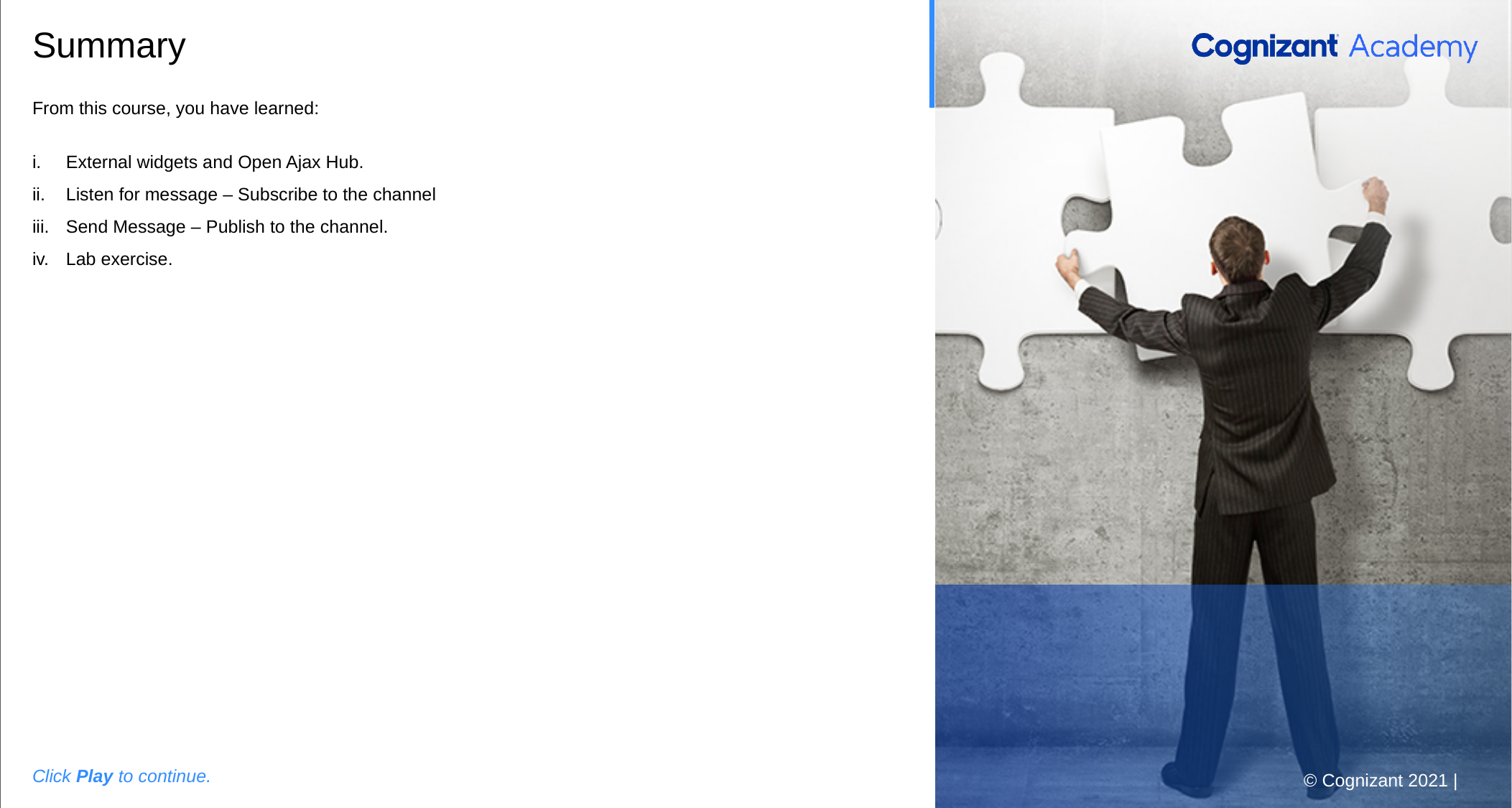

This is the Summary slide. A recap of the content should be added here and the summary points should map to the course objectives.
Please add the graphic description here.
# Summary
From this course, you have learned:

External widgets and Open Ajax Hub.
Listen for message – Subscribe to the channel
Send Message – Publish to the channel.
Lab exercise.

Click Play to continue.